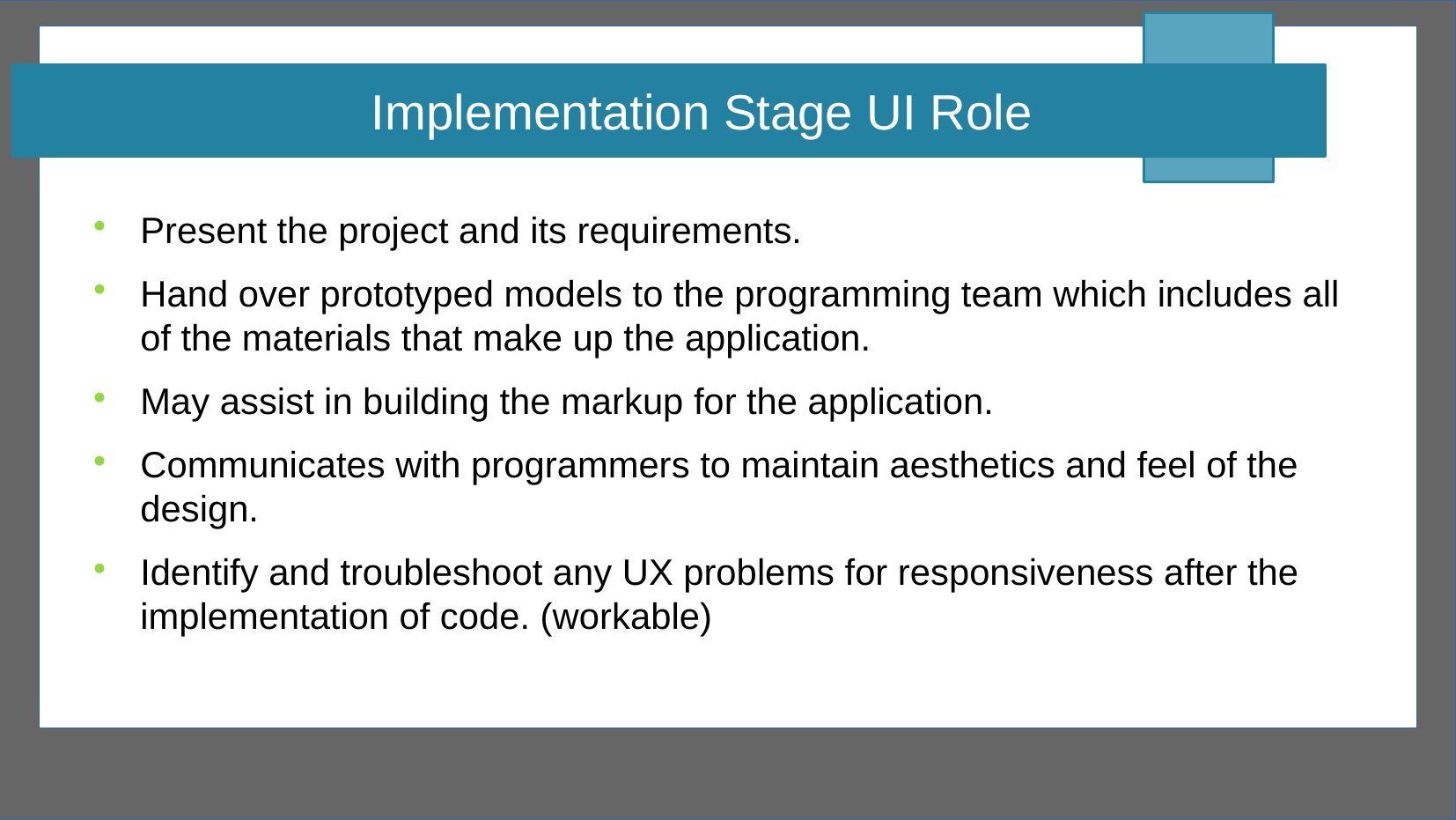

Implementation Stage UI Role
Present the project and its requirements.
Hand over prototyped models to the programming team which includes all of the materials that make up the application.
May assist in building the markup for the application.
Communicates with programmers to maintain aesthetics and feel of the design.
Identify and troubleshoot any UX problems for responsiveness after the implementation of code. (workable)